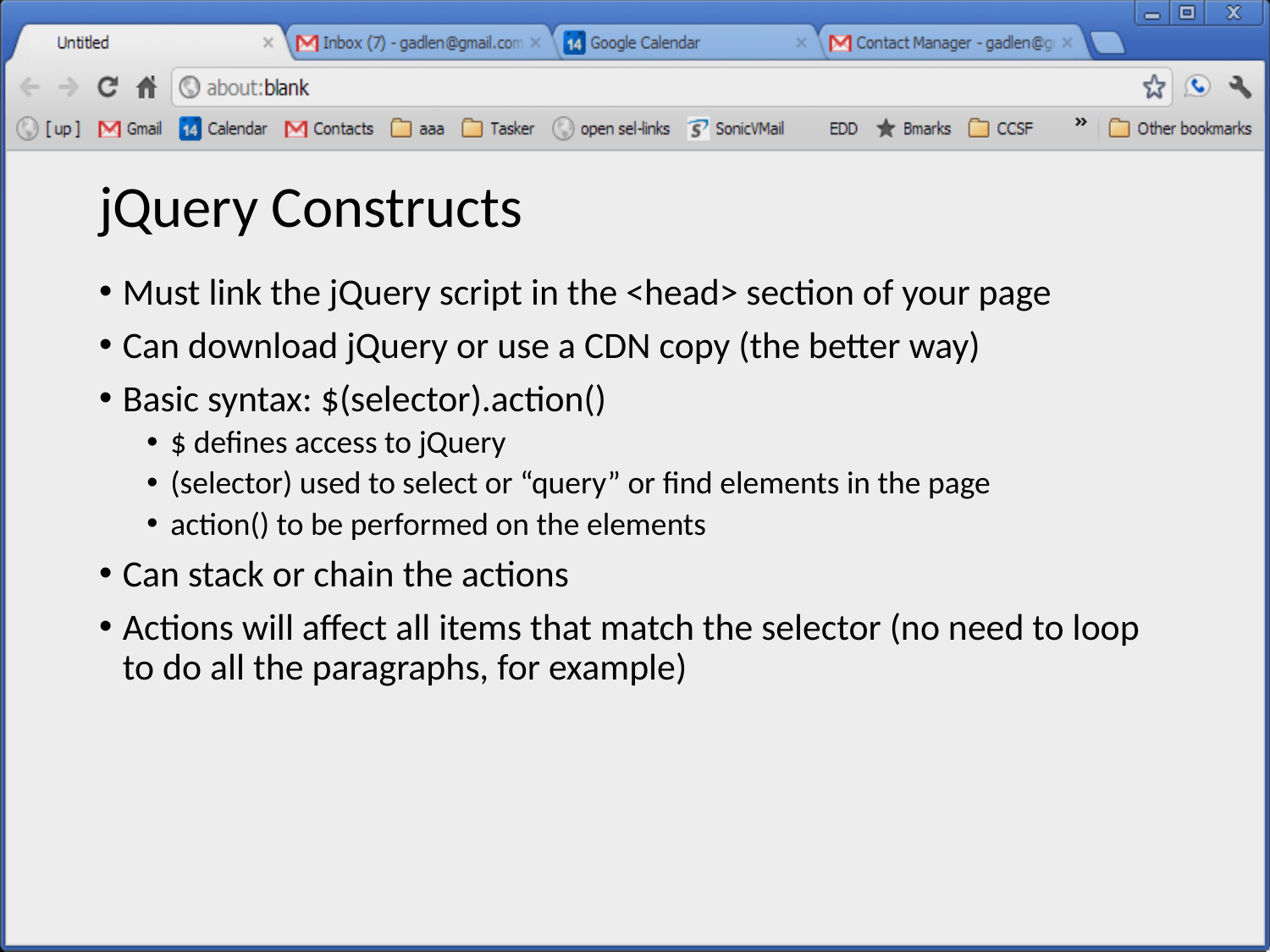

# jQuery Constructs
Must link the jQuery script in the <head> section of your page
Can download jQuery or use a CDN copy (the better way)
Basic syntax: $(selector).action()
$ defines access to jQuery
(selector) used to select or “query” or find elements in the page
action() to be performed on the elements
Can stack or chain the actions
Actions will affect all items that match the selector (no need to loop to do all the paragraphs, for example)